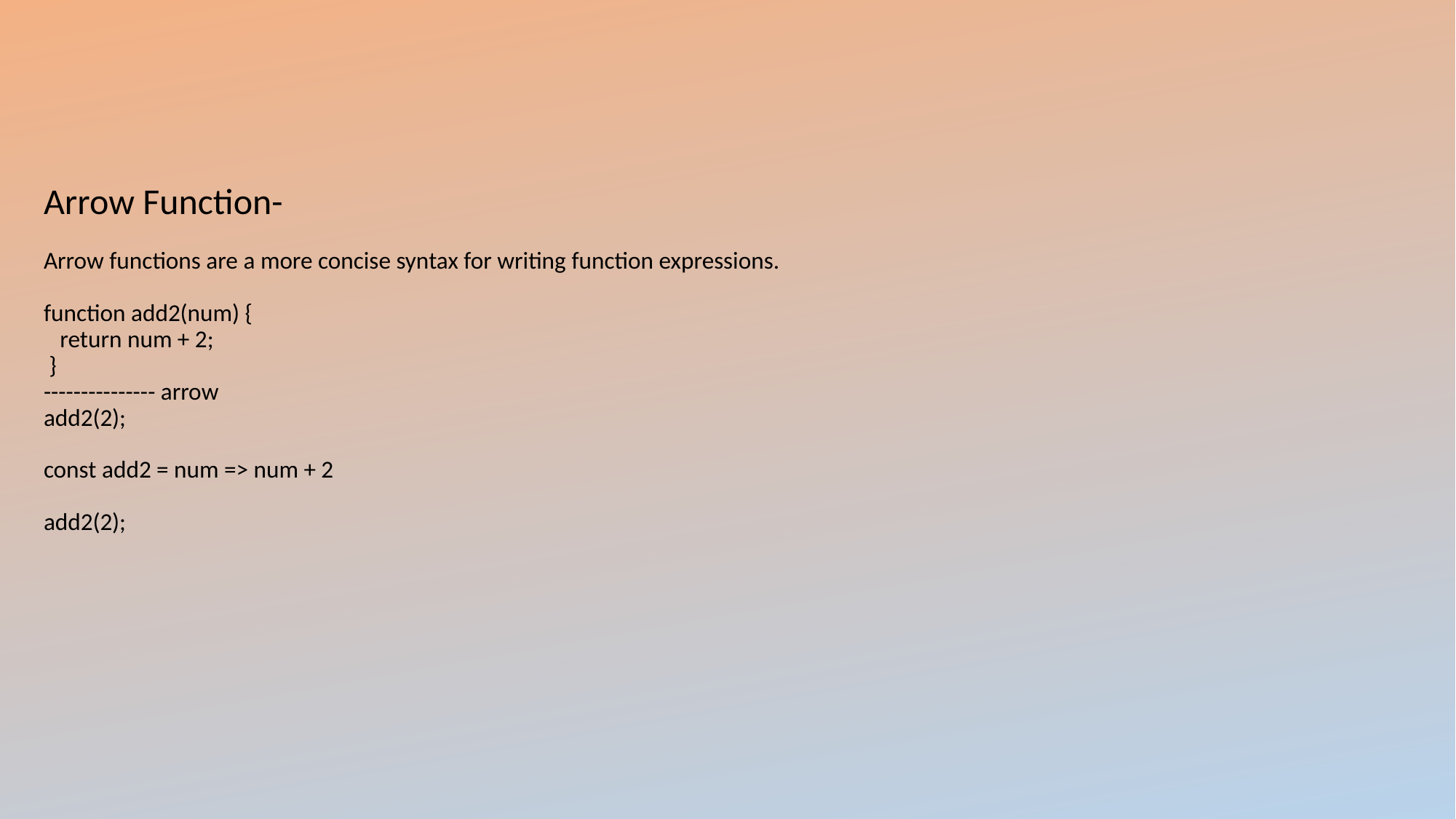

# Arrow Function- Arrow functions are a more concise syntax for writing function expressions. function add2(num) { return num + 2; } --------------- arrow add2(2); const add2 = num => num + 2 add2(2);